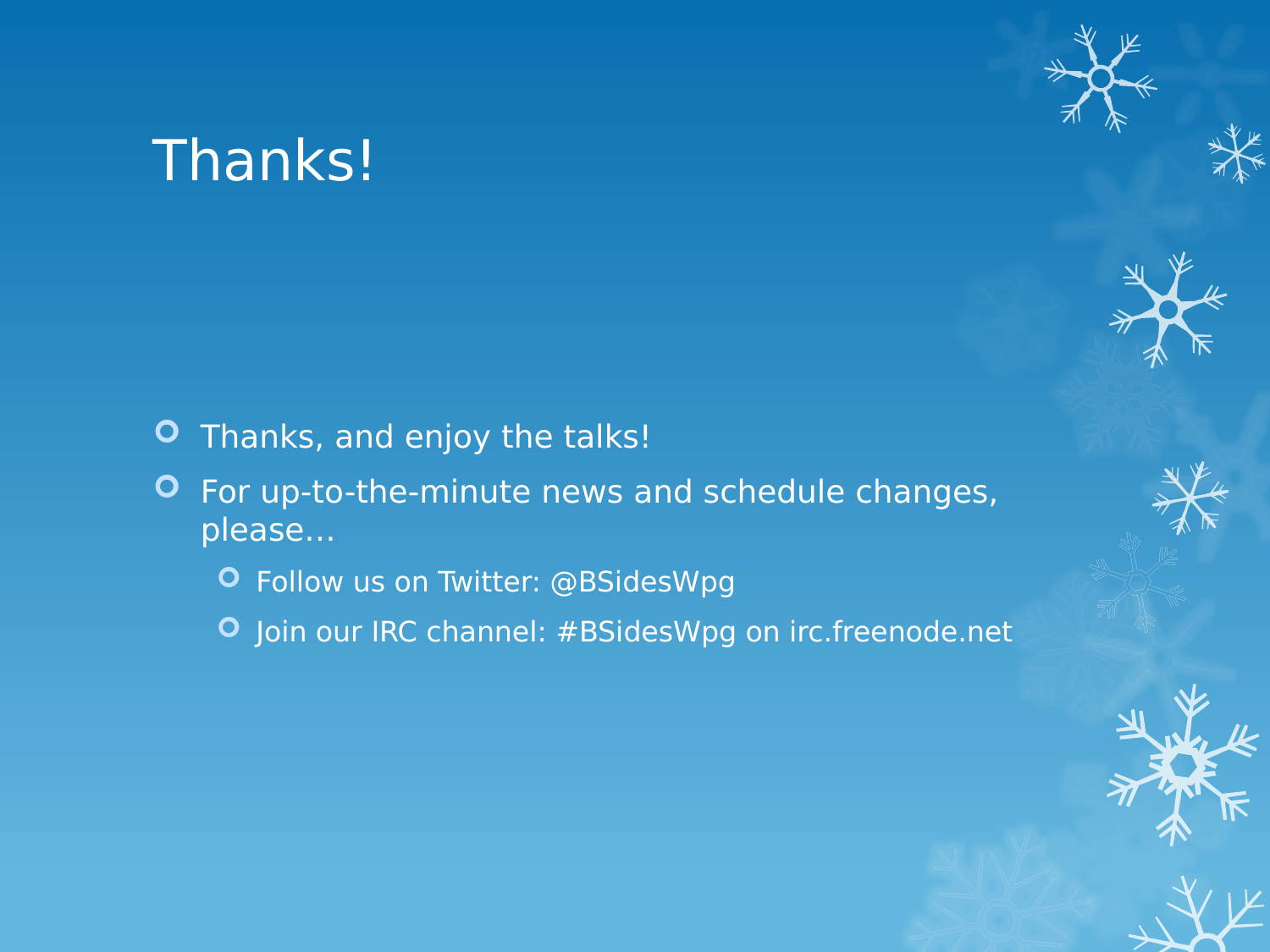

# Thanks!
Thanks, and enjoy the talks!
For up-to-the-minute news and schedule changes, please…
Follow us on Twitter: @BSidesWpg
Join our IRC channel: #BSidesWpg on irc.freenode.net